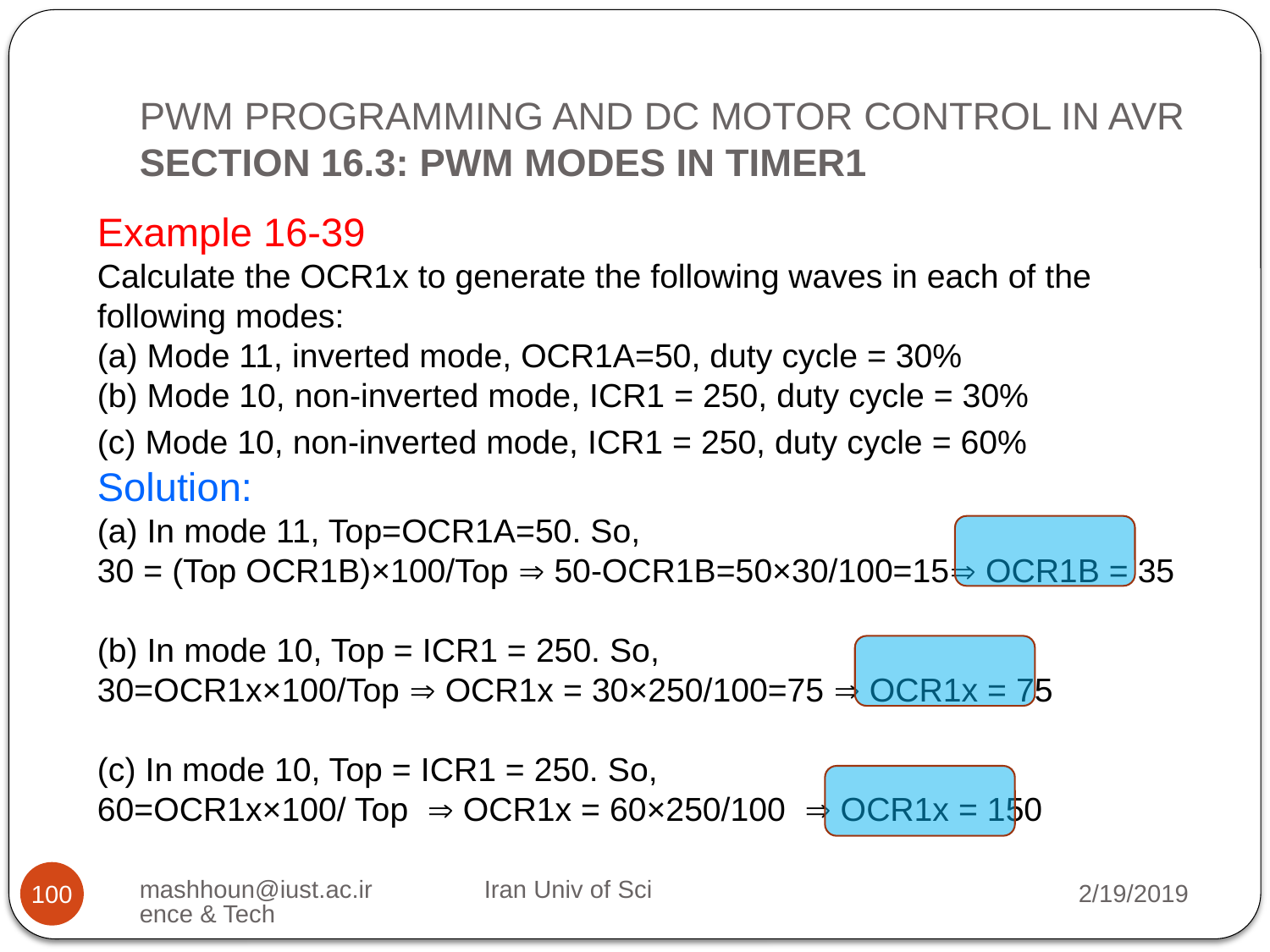

# PWM PROGRAMMING AND DC MOTOR CONTROL IN AVR SECTION 16.3: PWM MODES IN TIMER1
Example 16-39
Calculate the OCR1x to generate the following waves in each of the following modes:
(a) Mode 11, inverted mode, OCR1A=50, duty cycle = 30%
(b) Mode 10, non-inverted mode, ICR1 = 250, duty cycle = 30%
(c) Mode 10, non-inverted mode, ICR1 = 250, duty cycle = 60%
Solution:
(a) In mode 11, Top=OCR1A=50. So,
30 = (Top OCR1B)×100/Top ⇒ 50-OCR1B=50×30/100=15⇒ OCR1B = 35

(b) In mode 10, Top = ICR1 = 250. So,
30=OCR1x×100/Top ⇒ OCR1x = 30×250/100=75 ⇒ OCR1x = 75

(c) In mode 10, Top = ICR1 = 250. So,
60=OCR1x×100/ Top  ⇒ OCR1x = 60×250/100  ⇒ OCR1x = 150

mashhoun@iust.ac.ir                Iran Univ of Science & Tech
2/19/2019
100